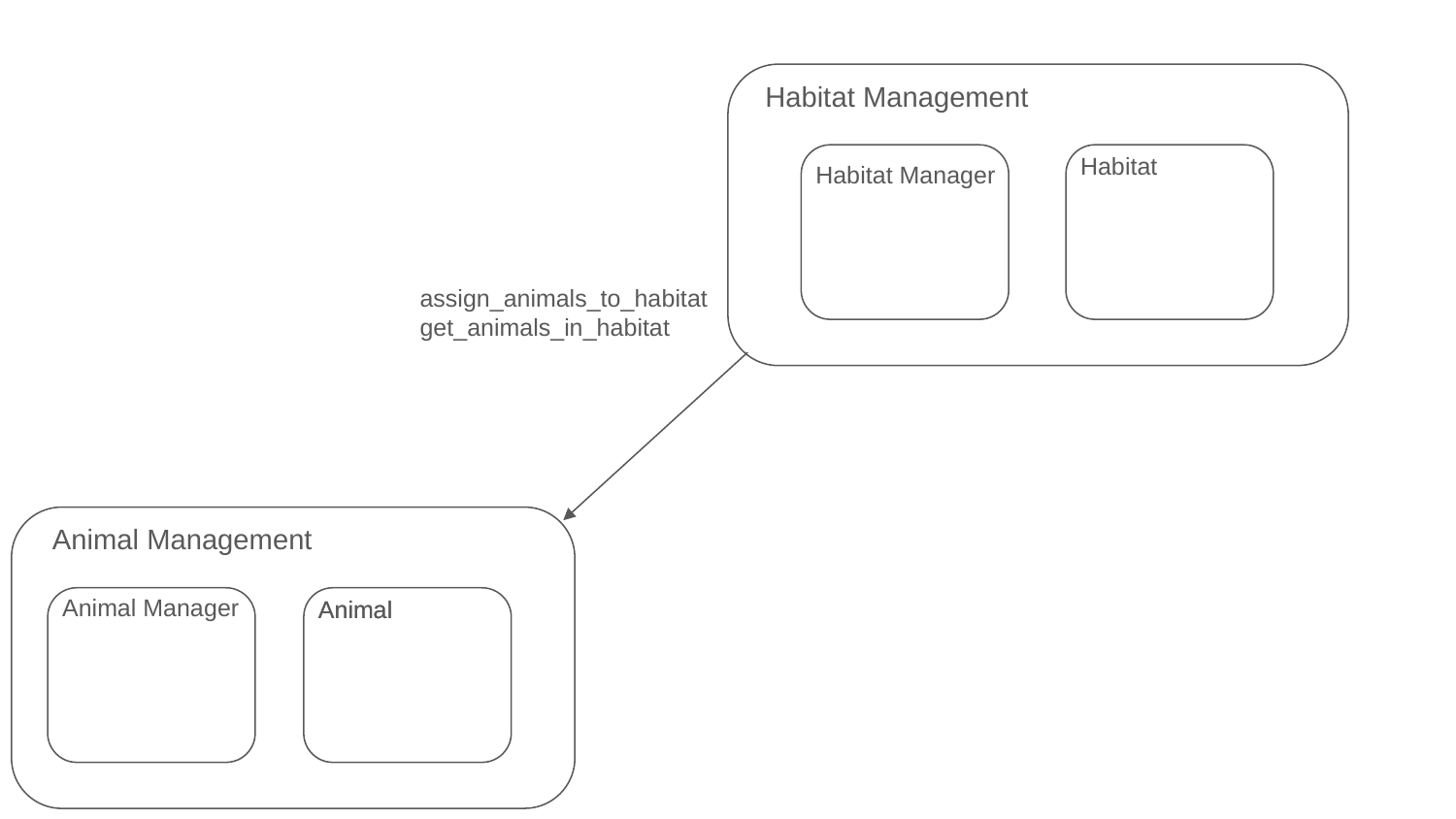

Habitat Management
Habitat

Habitat Manager

assign_animals_to_habitat
get_animals_in_habitat

Animal Management
Animal Manager
Animal
Animal